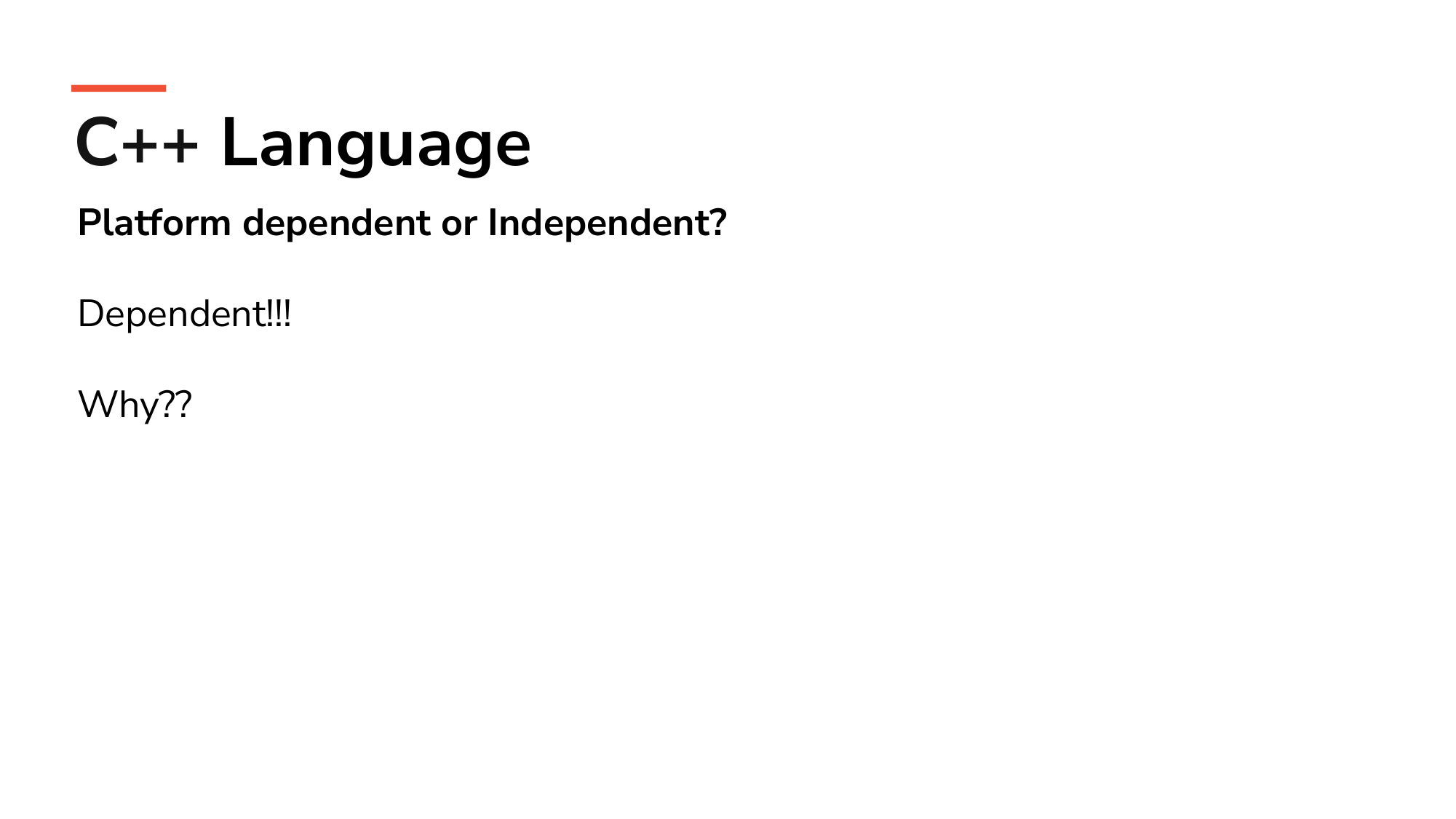

C++ Language
Platform dependent or Independent?

Dependent!!!

Why??